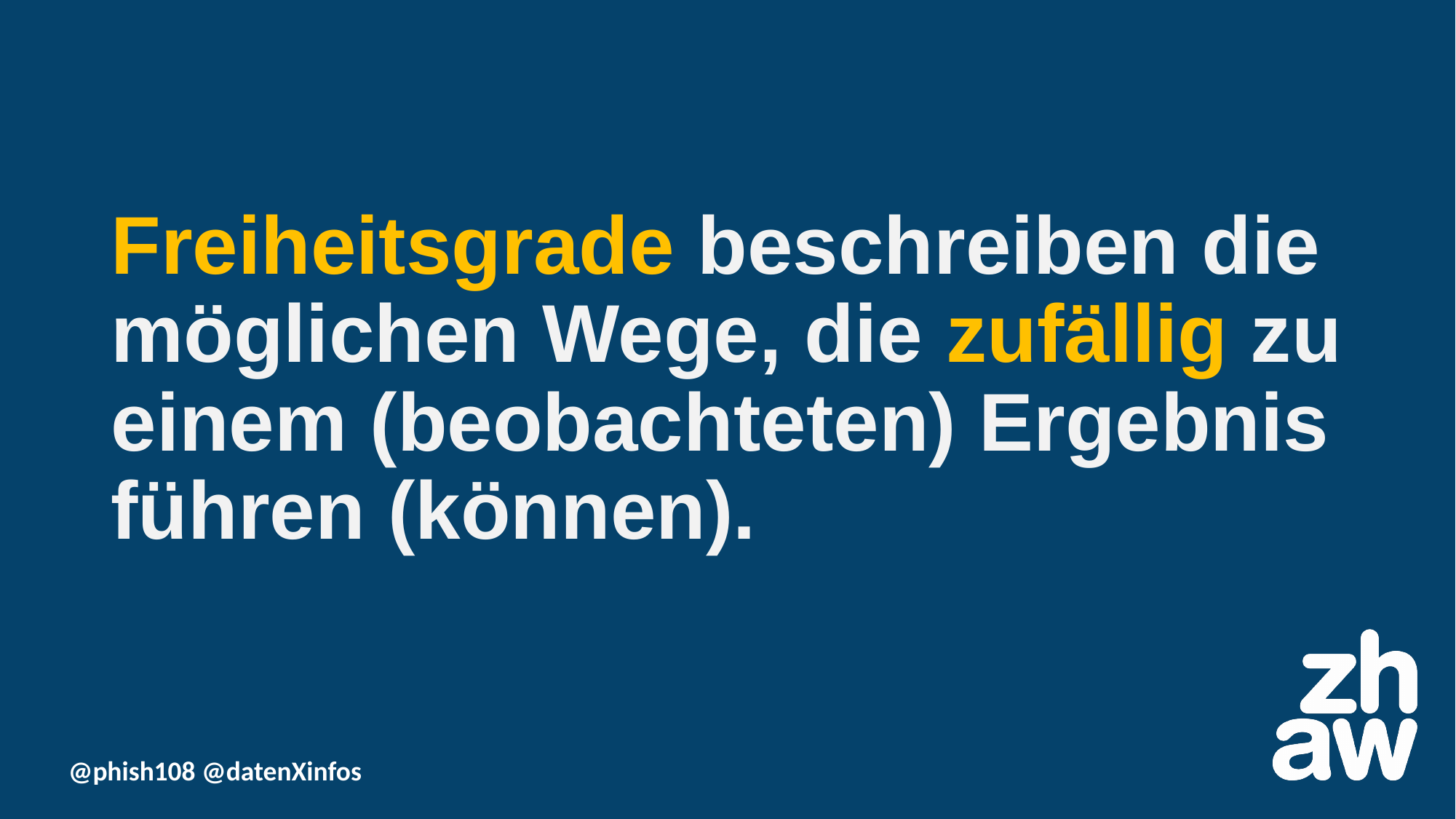

# Freiheitsgrade beschreiben die möglichen Wege, die zufällig zu einem (beobachteten) Ergebnis führen (können).